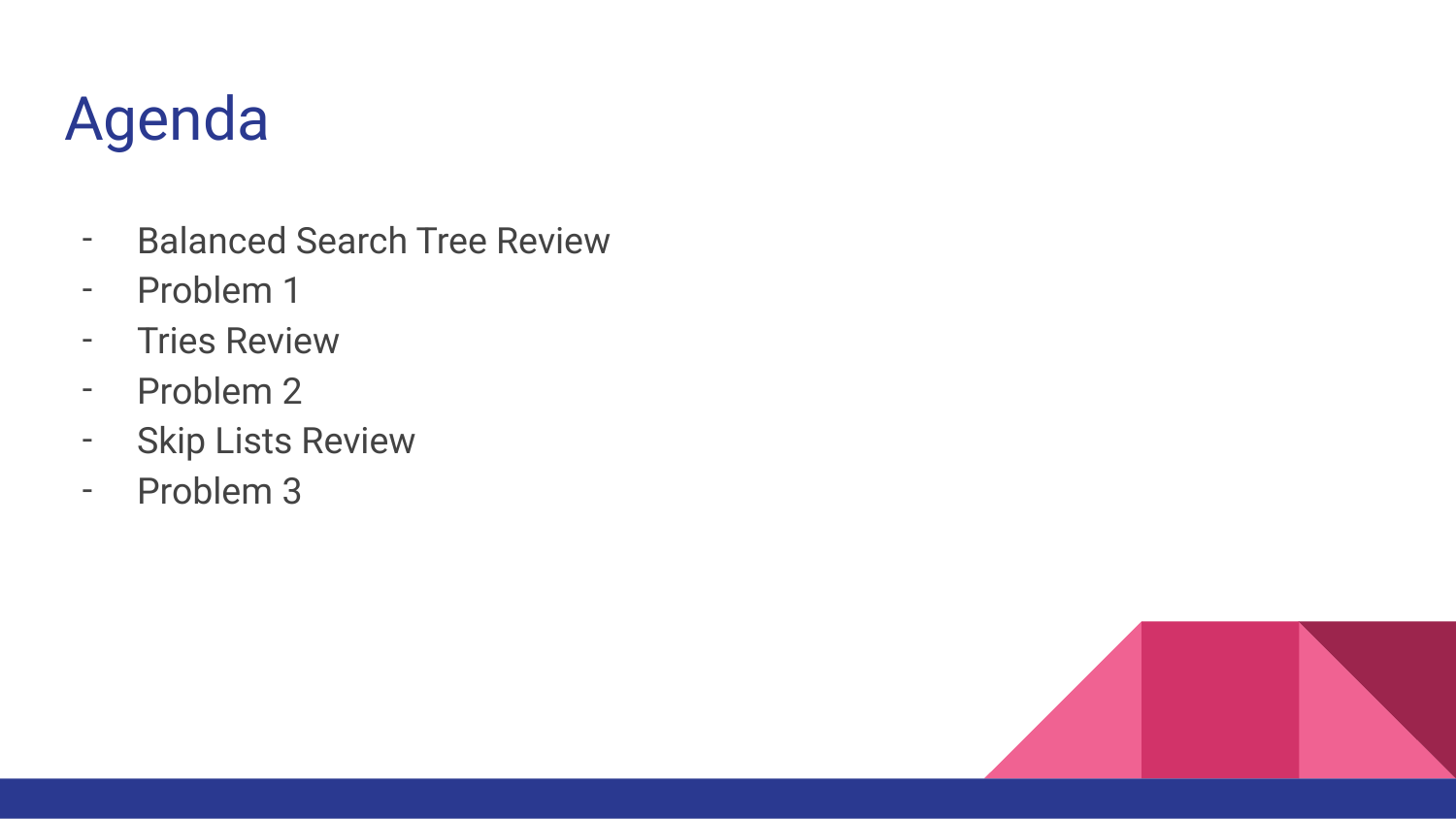

# Agenda
Balanced Search Tree Review
Problem 1
Tries Review
Problem 2
Skip Lists Review
Problem 3